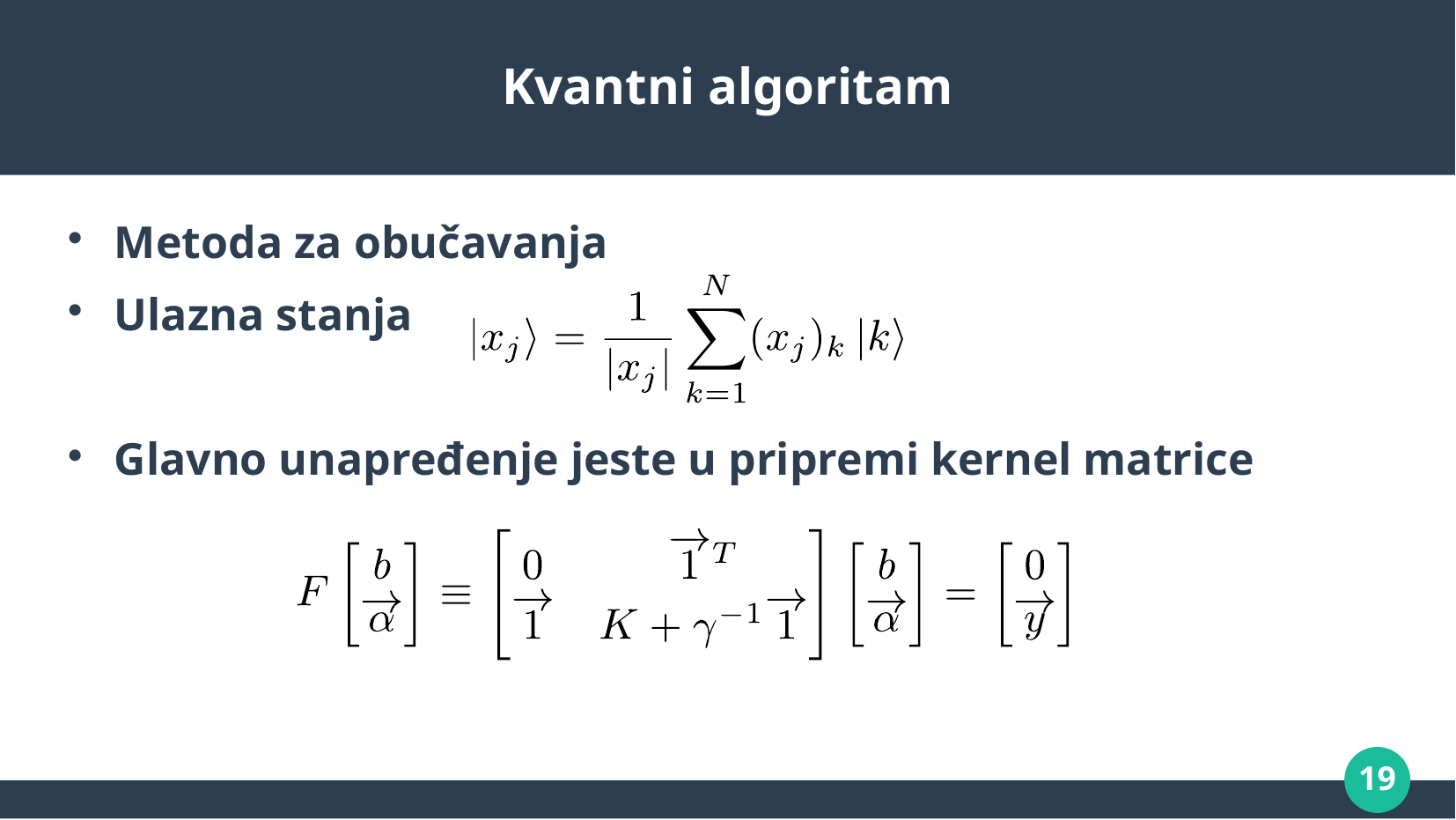

# Kvantni algoritam
Metoda za obučavanja
Ulazna stanja

Glavno unapređenje jeste u pripremi kernel matrice